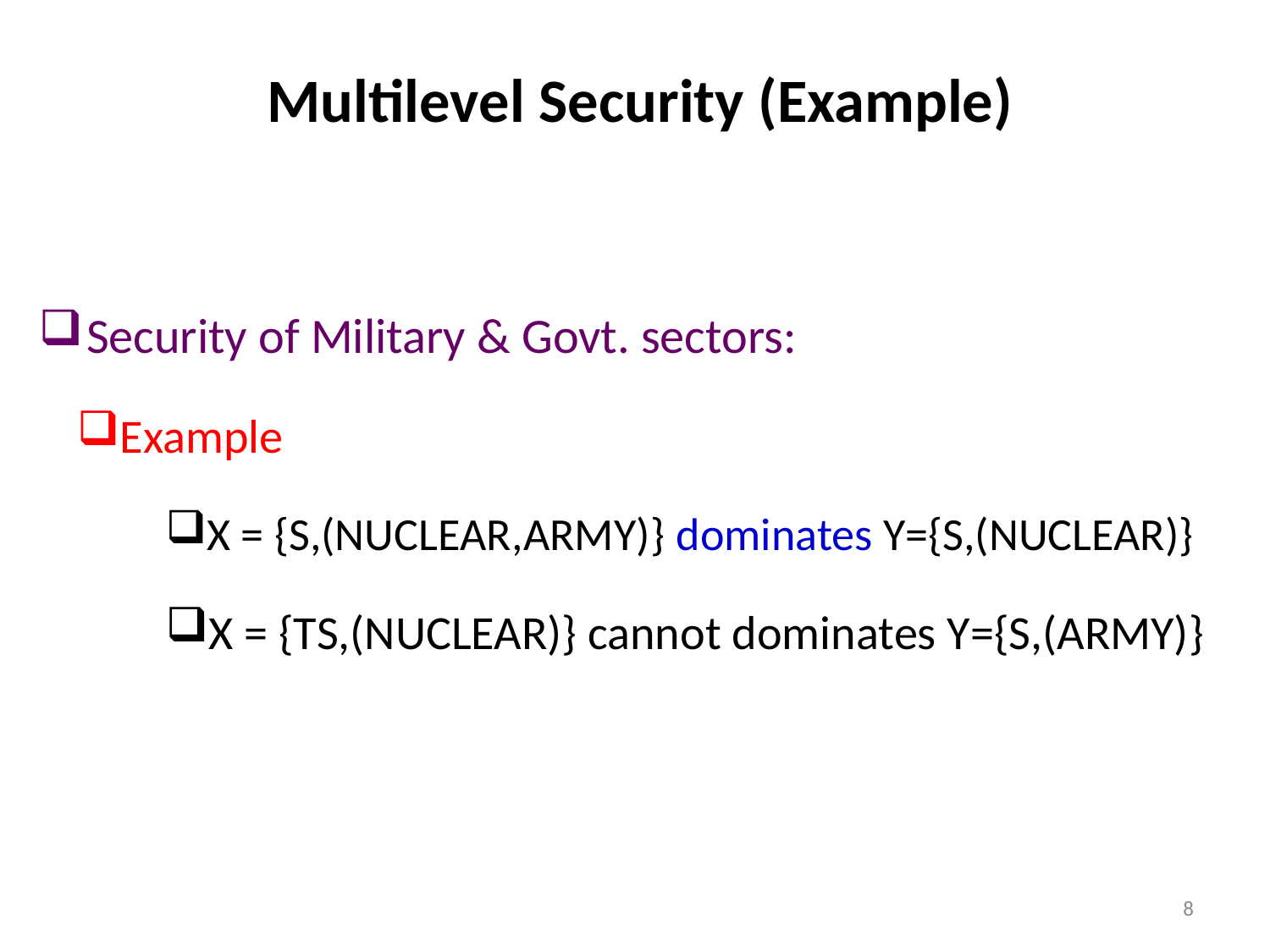

# Multilevel Security (Example)
Security of Military & Govt. sectors:
Example
X = {S,(NUCLEAR,ARMY)} dominates Y={S,(NUCLEAR)}
X = {TS,(NUCLEAR)} cannot dominates Y={S,(ARMY)}
8